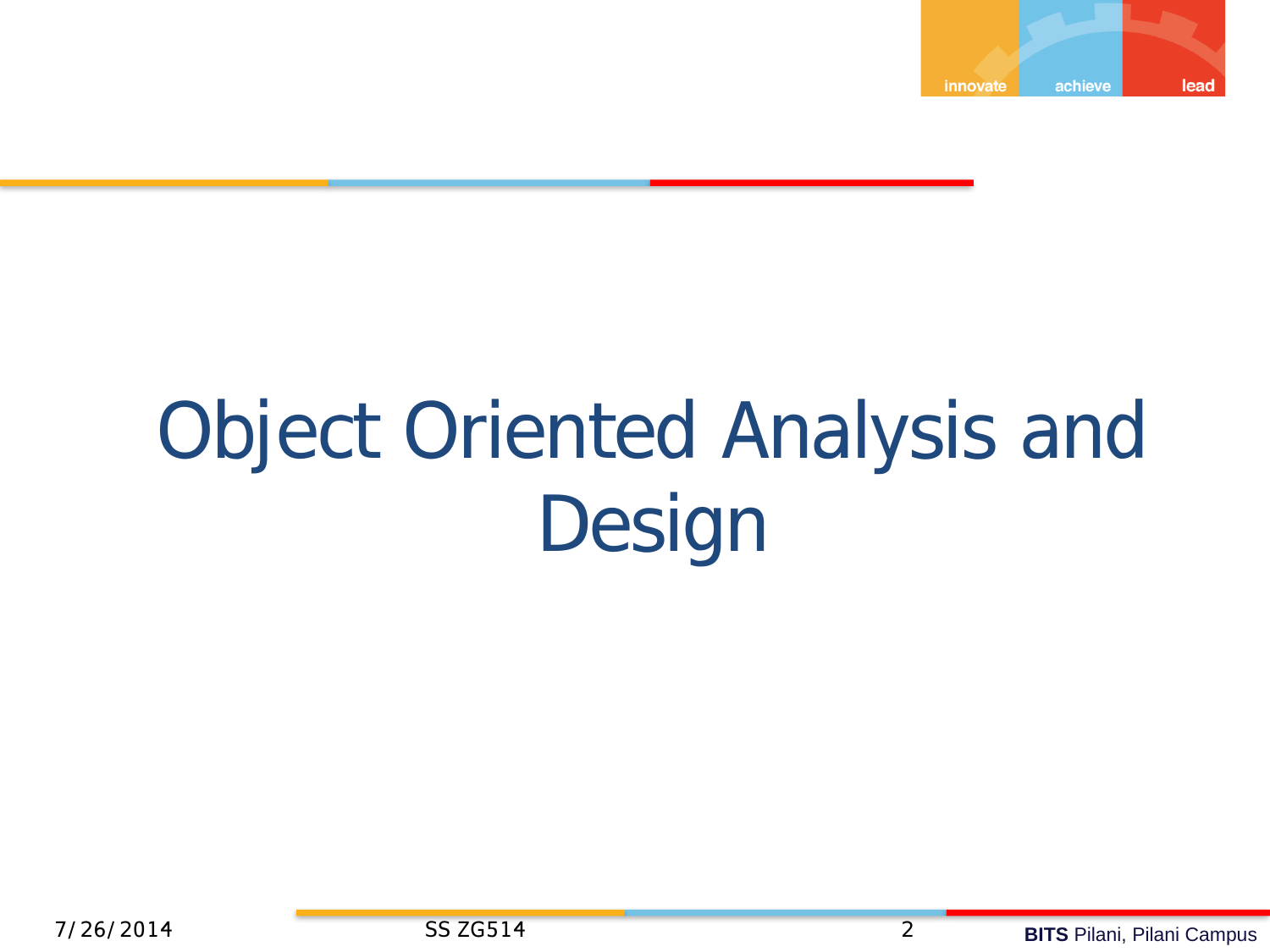

Object Oriented Analysis and Design
7/26/2014
SS ZG514
2